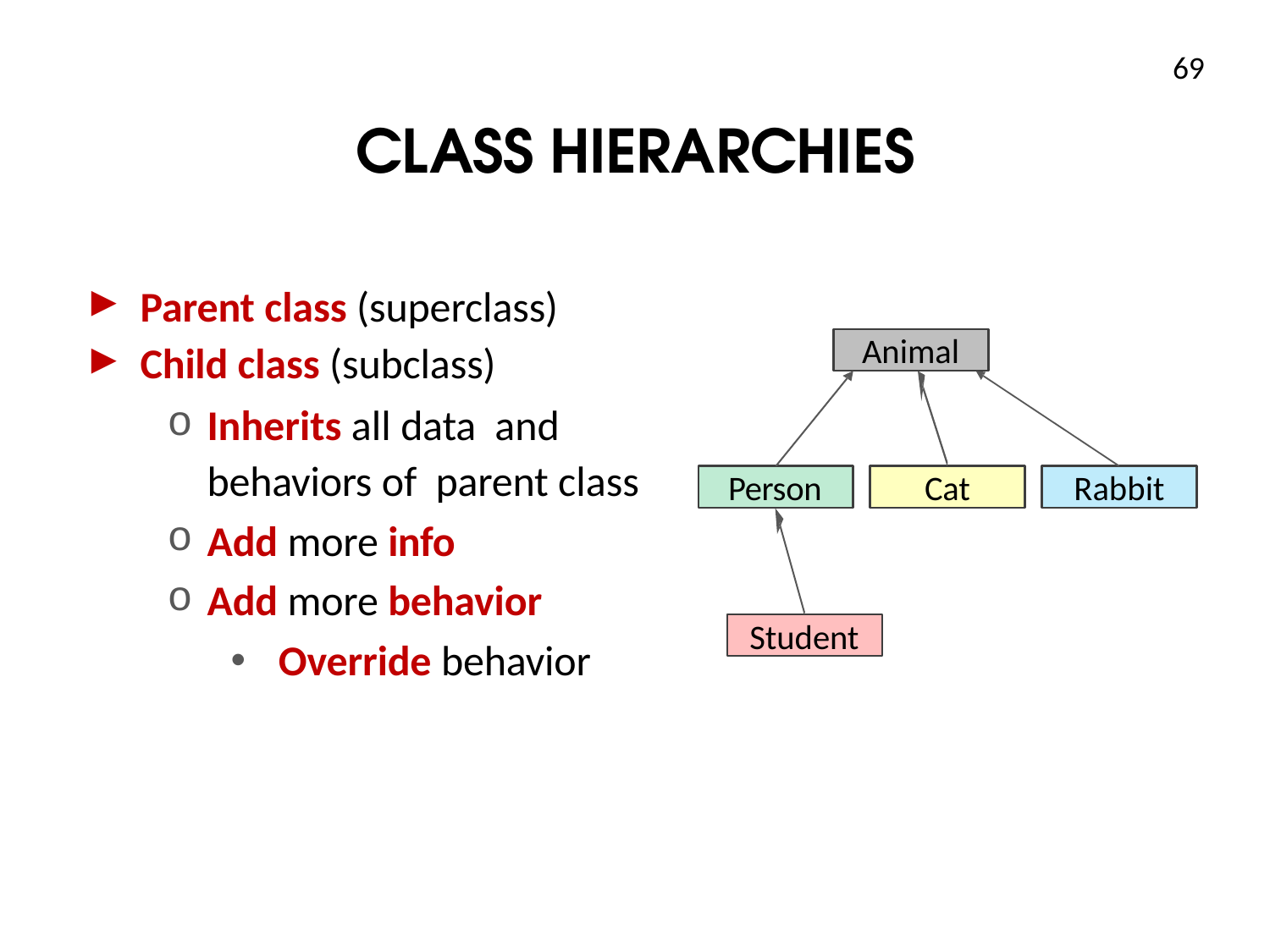

69
# CLASS HIERARCHIES
 Parent class (superclass)
 Child class (subclass)
Inherits all data  and behaviors of  parent class
Add more info
Add more behavior
Override behavior
Animal

Person
Cat
Rabbit

Student